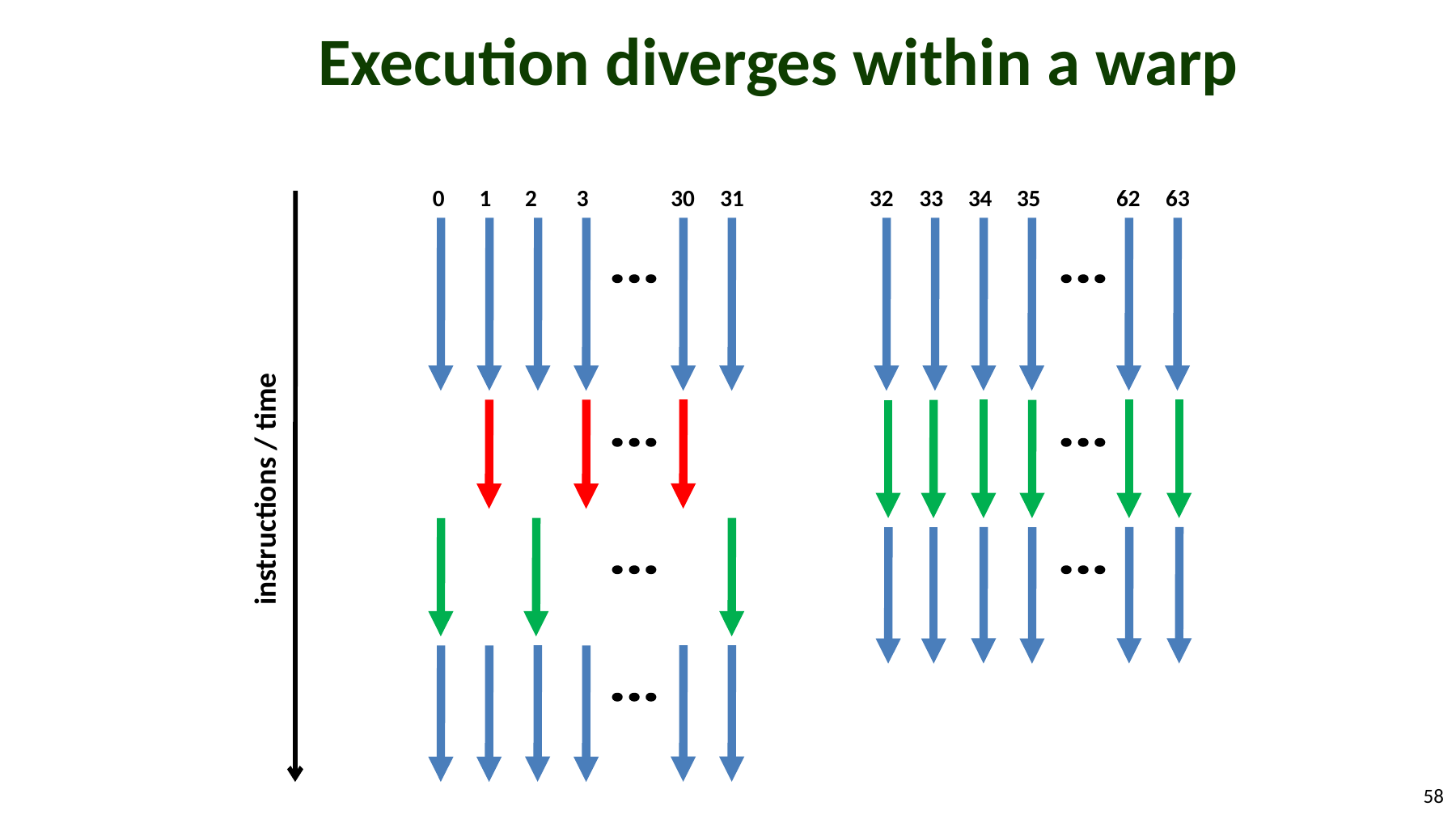

# Execution diverges within a warp
0
1
2
3
30
31
32
33
34
35
62
63

instructions / time

58
© 2012, NVIDIA